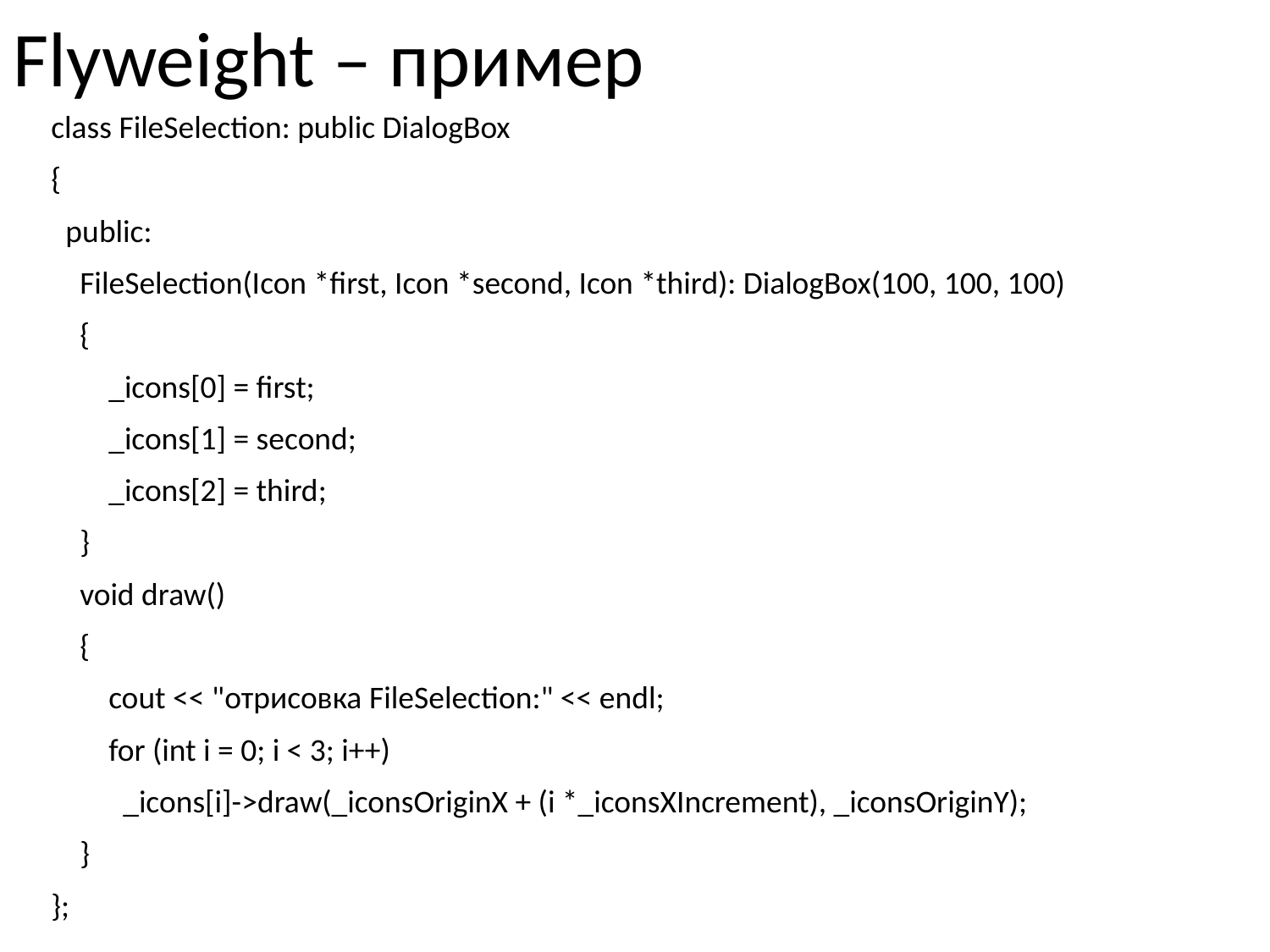

# Flyweight – пример
class FileSelection: public DialogBox
{
  public:
    FileSelection(Icon *first, Icon *second, Icon *third): DialogBox(100, 100, 100)
    {
        _icons[0] = first;
        _icons[1] = second;
        _icons[2] = third;
    }
    void draw()
    {
        cout << "отрисовка FileSelection:" << endl;
        for (int i = 0; i < 3; i++)
          _icons[i]->draw(_iconsOriginX + (i *_iconsXIncrement), _iconsOriginY);
    }
};